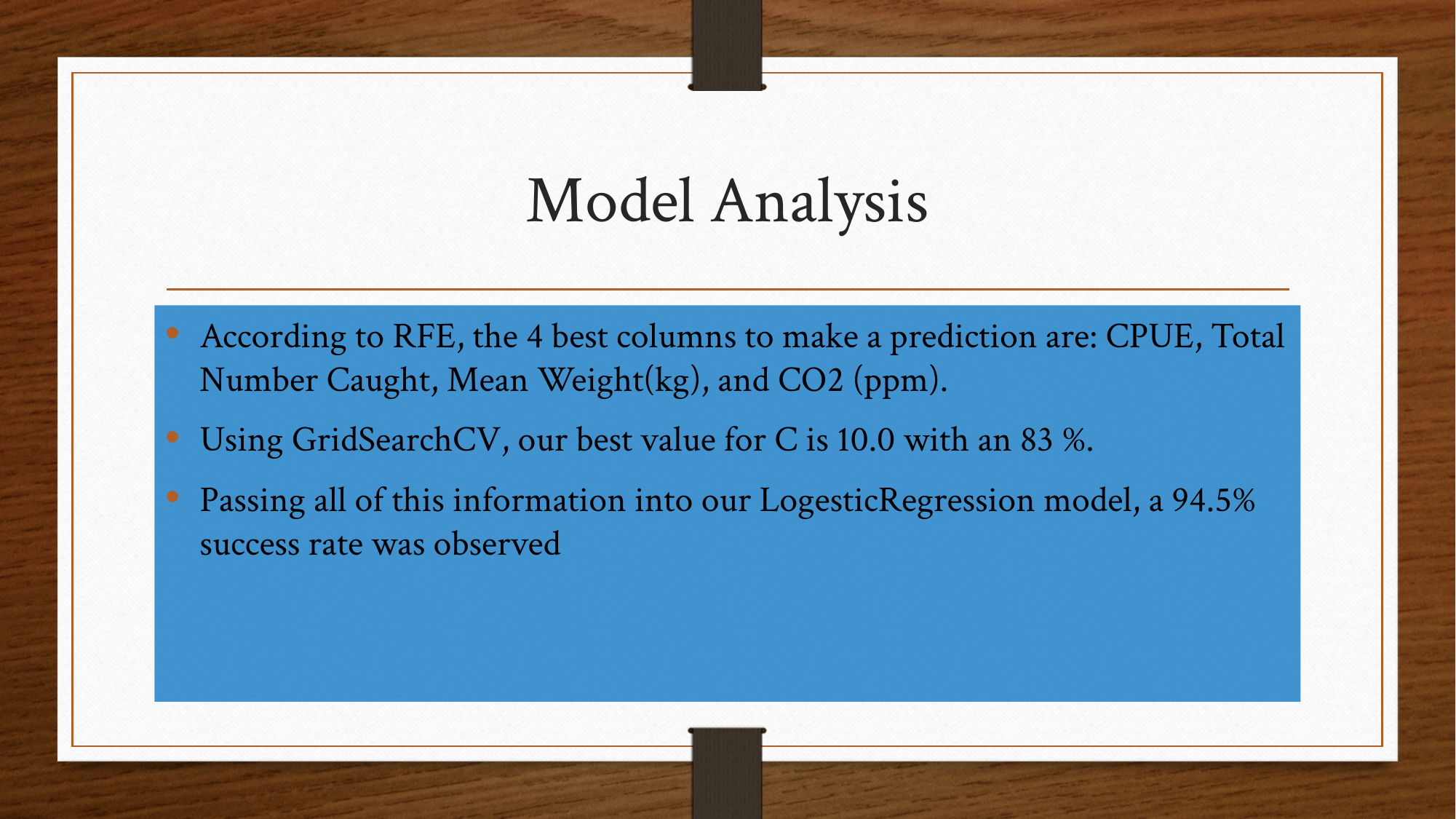

# Model Analysis
According to RFE, the 4 best columns to make a prediction are: CPUE, Total Number Caught, Mean Weight(kg), and CO2 (ppm).
Using GridSearchCV, our best value for C is 10.0 with an 83 %.
Passing all of this information into our LogesticRegression model, a 94.5% success rate was observed